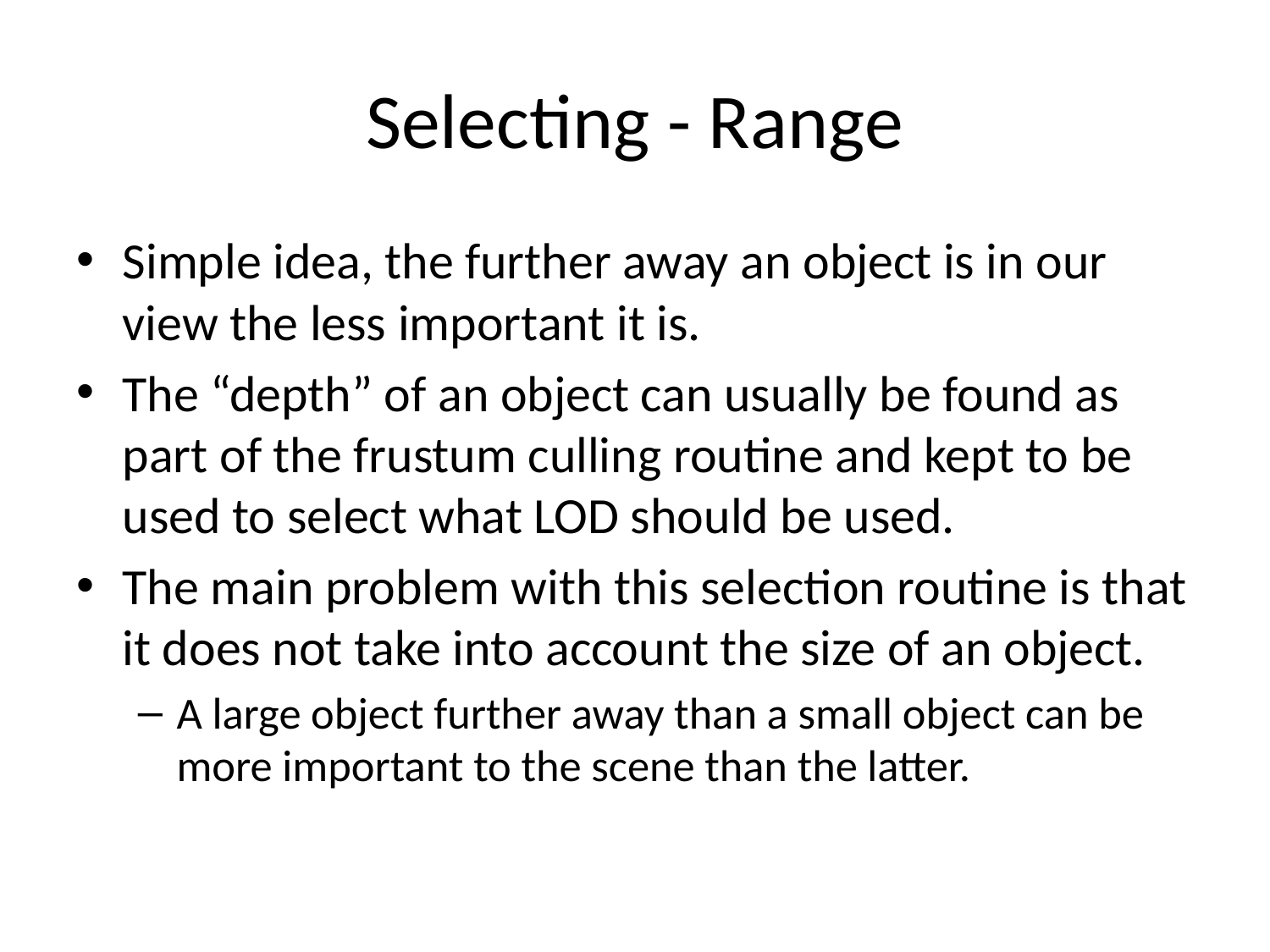

# Selecting - Range
Simple idea, the further away an object is in our view the less important it is.
The “depth” of an object can usually be found as part of the frustum culling routine and kept to be used to select what LOD should be used.
The main problem with this selection routine is that it does not take into account the size of an object.
A large object further away than a small object can be more important to the scene than the latter.